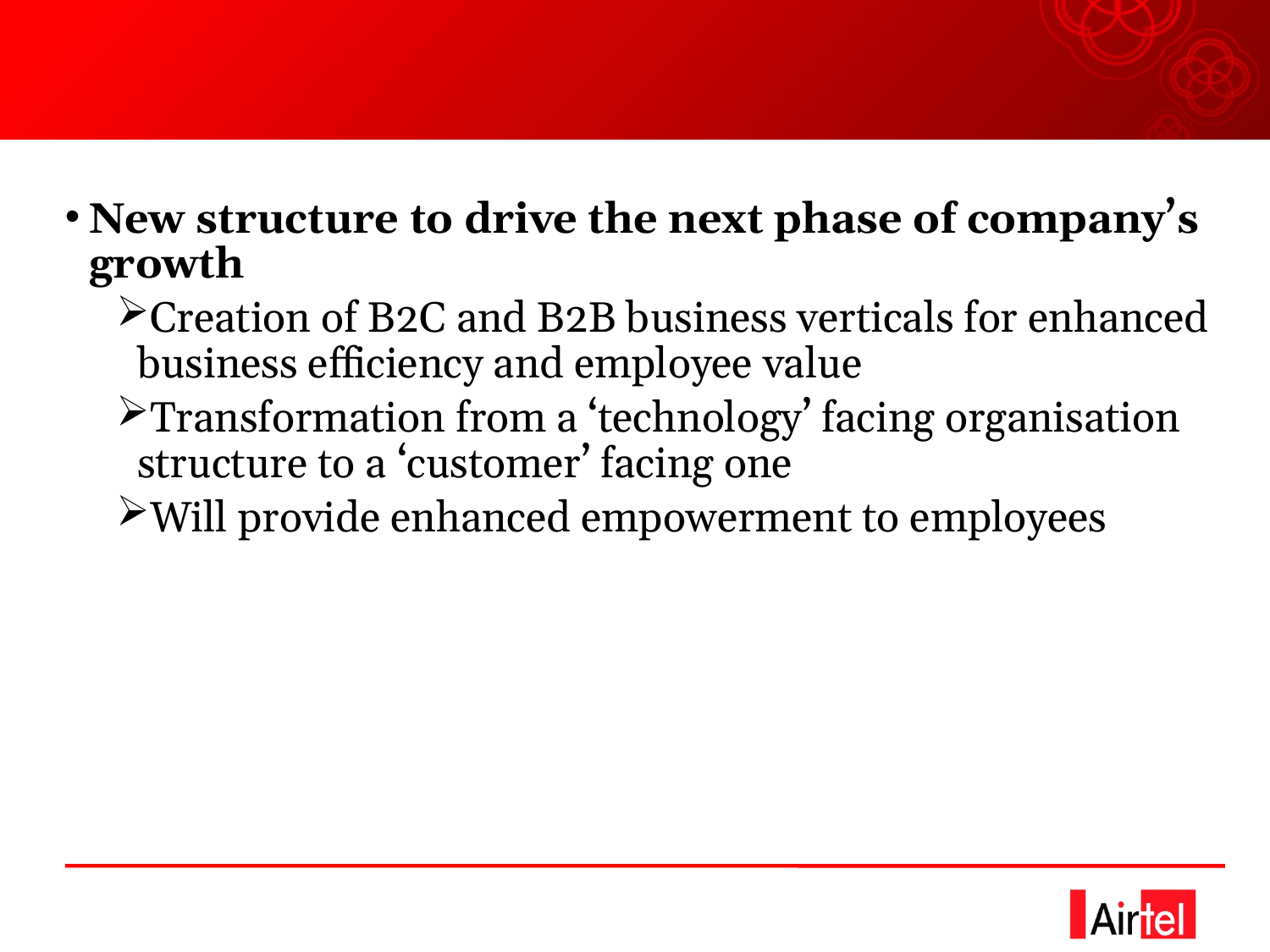

New structure to drive the next phase of company’s growth
Creation of B2C and B2B business verticals for enhanced business efficiency and employee value
Transformation from a ‘technology’ facing organisation structure to a ‘customer’ facing one
Will provide enhanced empowerment to employees